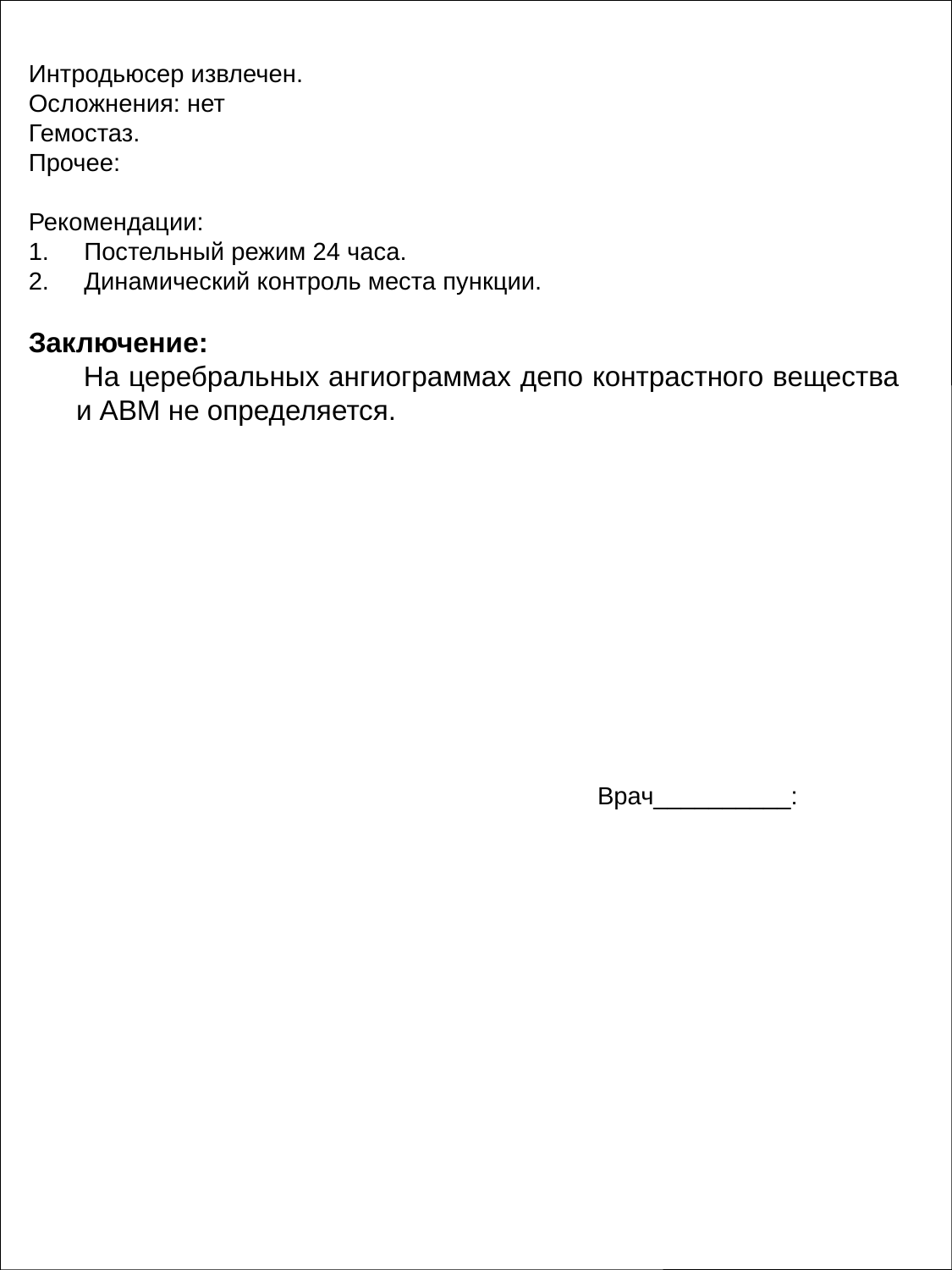

Интродьюсер извлечен.
Осложнения: нет
Гемостаз.
Прочее:

Рекомендации:
1.     Постельный режим 24 часа.
2.     Динамический контроль места пункции.

Заключение:
      На церебральных ангиограммах депо контрастного вещества и АВМ не определяется.

Врач__________: